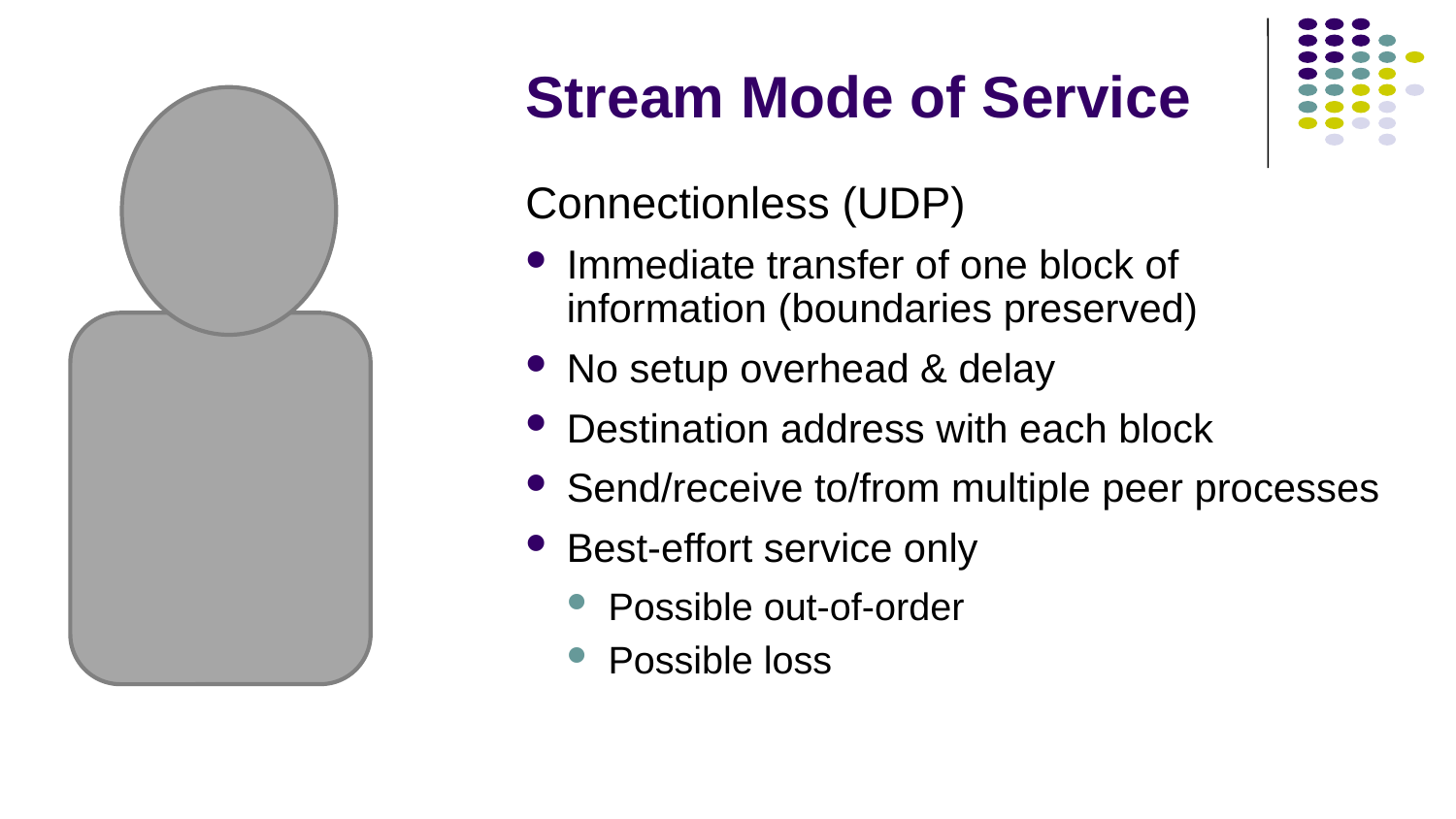

# Stream Mode of Service

Connectionless (UDP)
Immediate transfer of one block of information (boundaries preserved)
No setup overhead & delay
Destination address with each block
Send/receive to/from multiple peer processes
Best-effort service only
Possible out-of-order
Possible loss